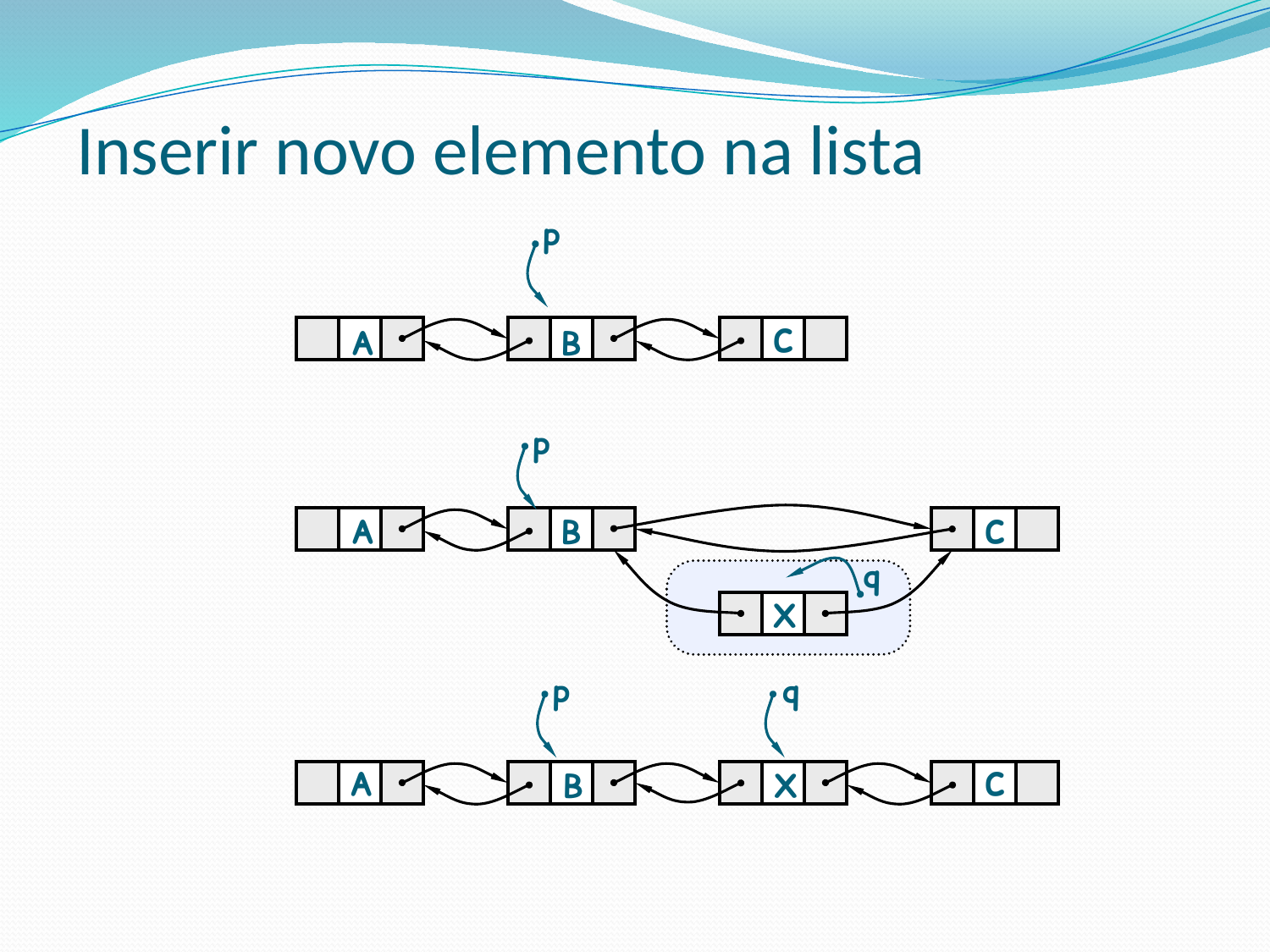

Inserir novo elemento na lista
p

C

A

B

p

A
B
C

q

X

p
q

A
C
B
X